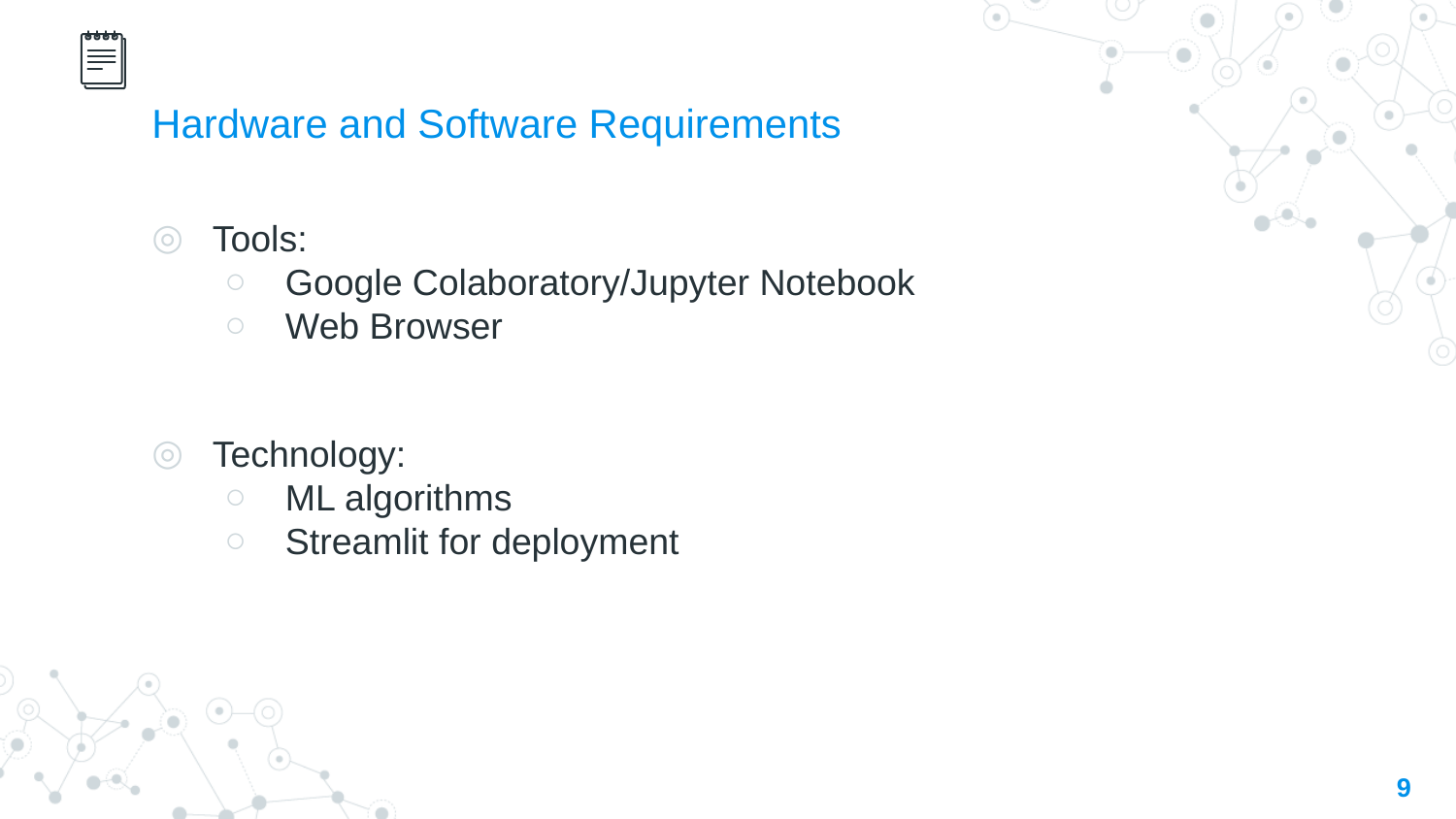

# Hardware and Software Requirements
Tools:
Google Colaboratory/Jupyter Notebook
Web Browser

Technology:
ML algorithms
Streamlit for deployment
9